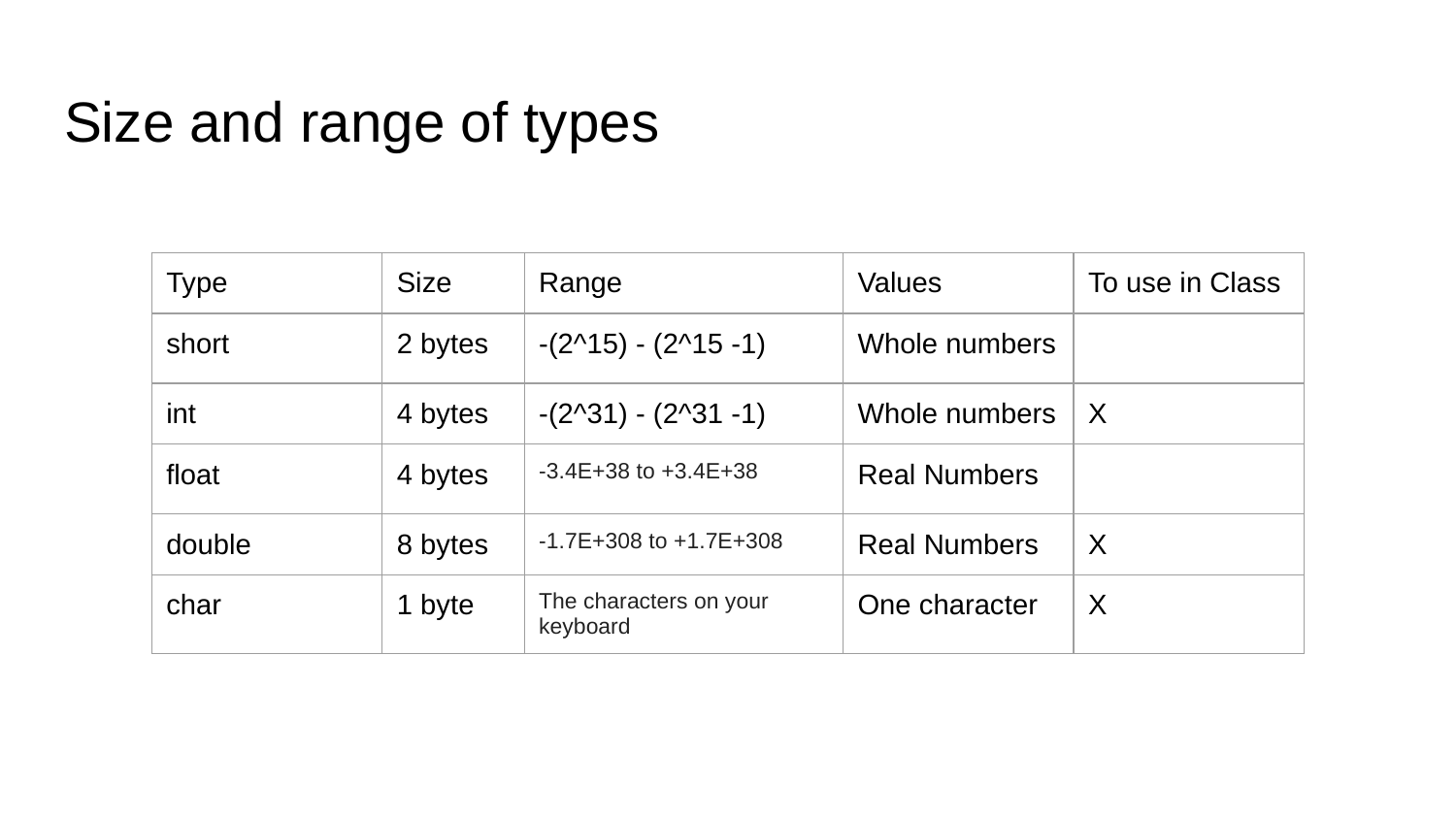

# Size and range of types

| Type | Size | Range | Values | To use in Class |
| --- | --- | --- | --- | --- |
| short | 2 bytes | -(2^15) - (2^15 -1) | Whole numbers |  |
| int | 4 bytes | -(2^31) - (2^31 -1) | Whole numbers | X |
| float | 4 bytes | -3.4E+38 to +3.4E+38 | Real Numbers |  |
| double | 8 bytes | -1.7E+308 to +1.7E+308 | Real Numbers | X |
| char | 1 byte | The characters on your keyboard | One character | X |